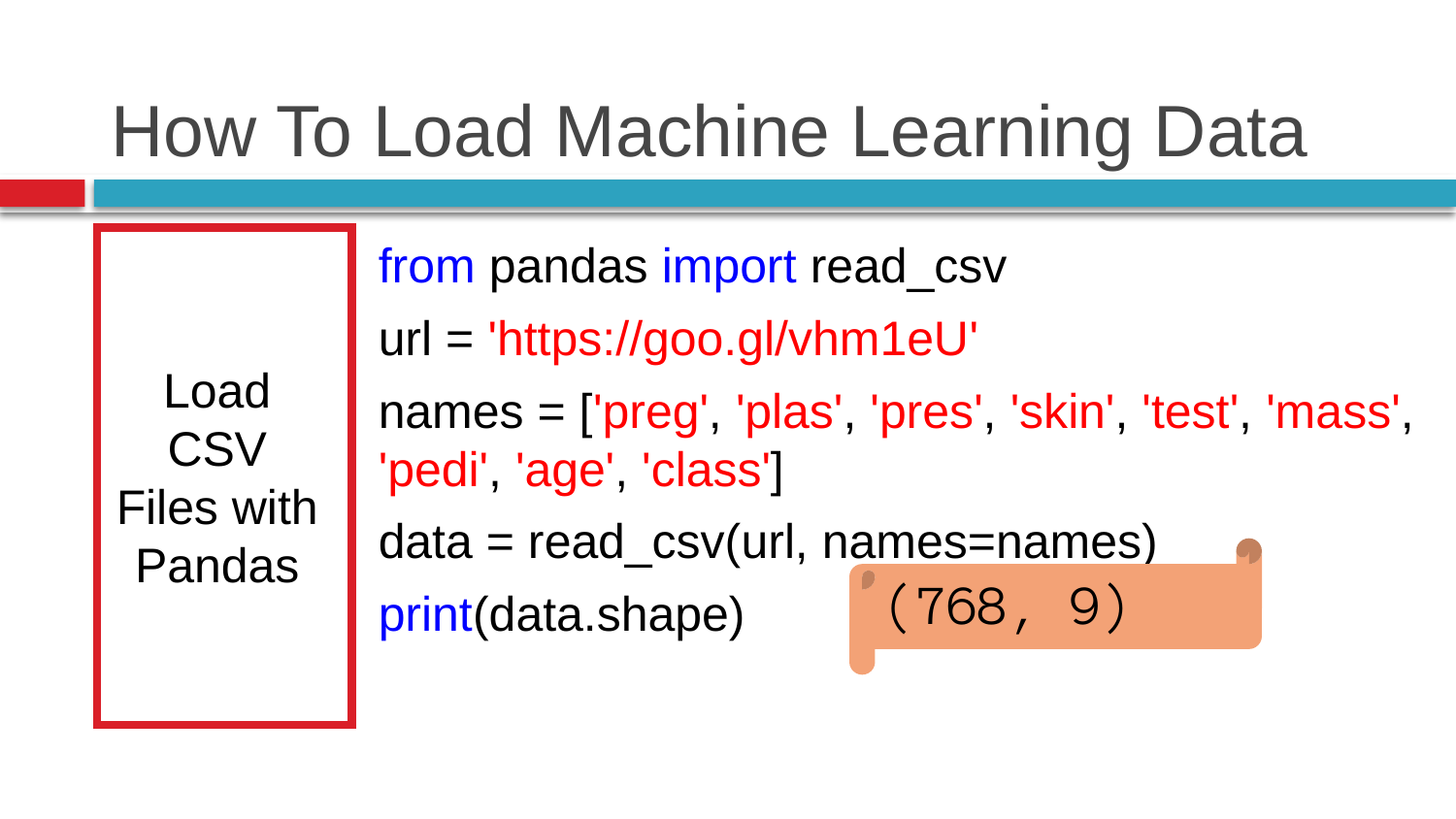

# How To Load Machine Learning Data
Load CSV Files with Pandas
from pandas import read_csv
url = 'https://goo.gl/vhm1eU'
names = ['preg', 'plas', 'pres', 'skin', 'test', 'mass', 'pedi', 'age', 'class']
data = read_csv(url, names=names)
print(data.shape)
(768, 9)